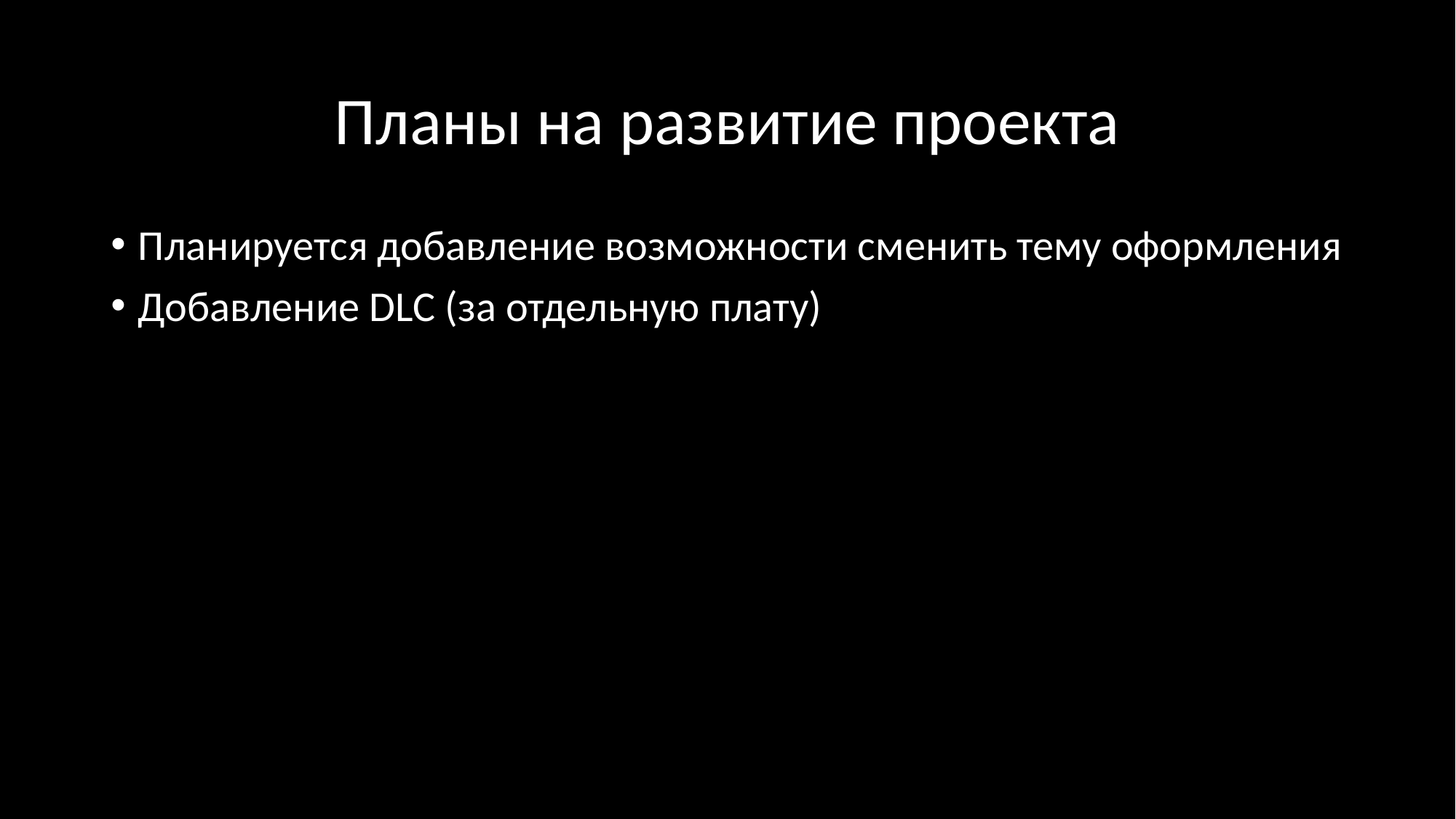

# Планы на развитие проекта
Планируется добавление возможности сменить тему оформления
Добавление DLC (за отдельную плату)